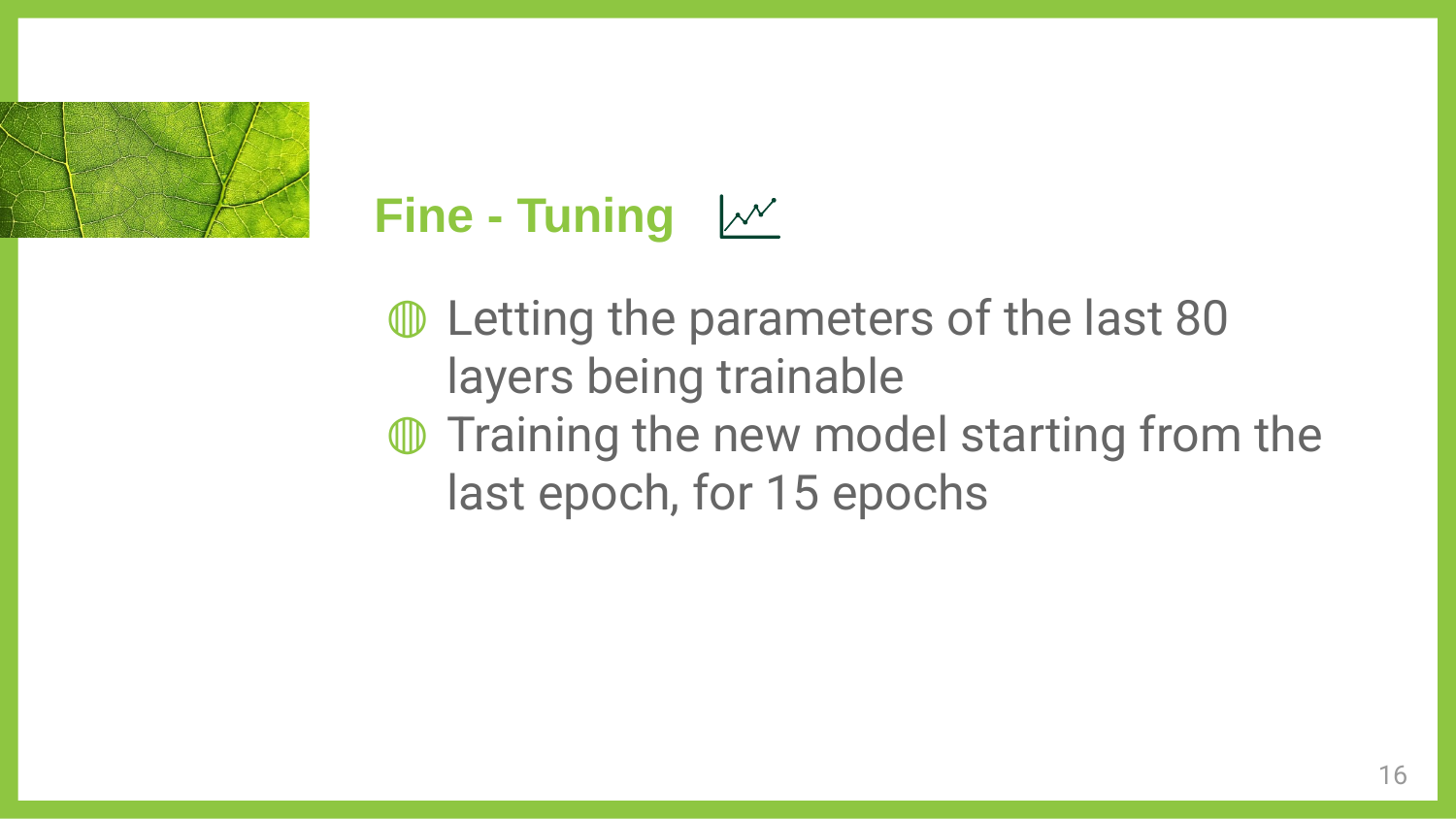

# Fine - Tuning

Letting the parameters of the last 80 layers being trainable
Training the new model starting from the last epoch, for 15 epochs

16